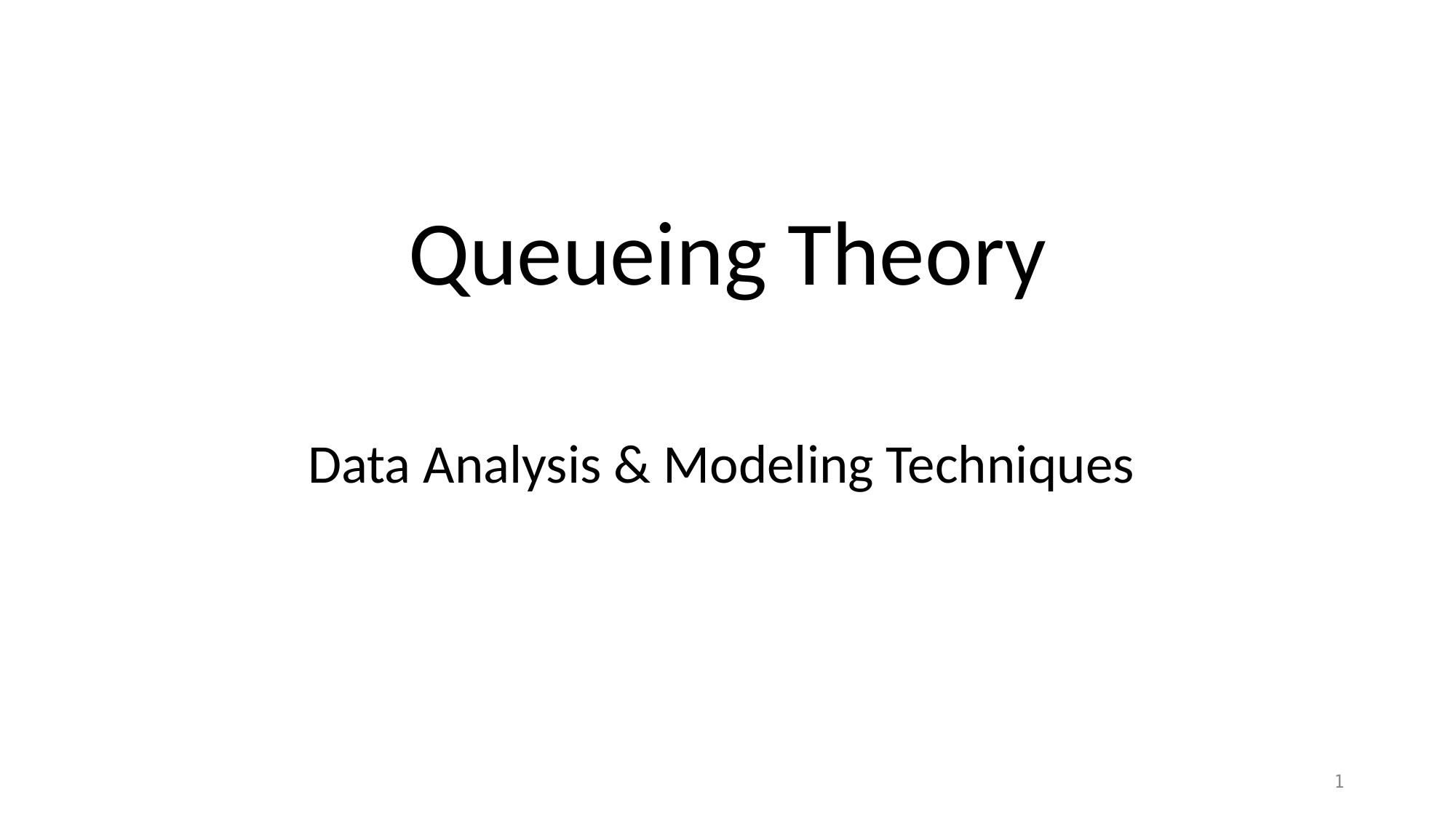

# Queueing Theory
Data Analysis & Modeling Techniques
1